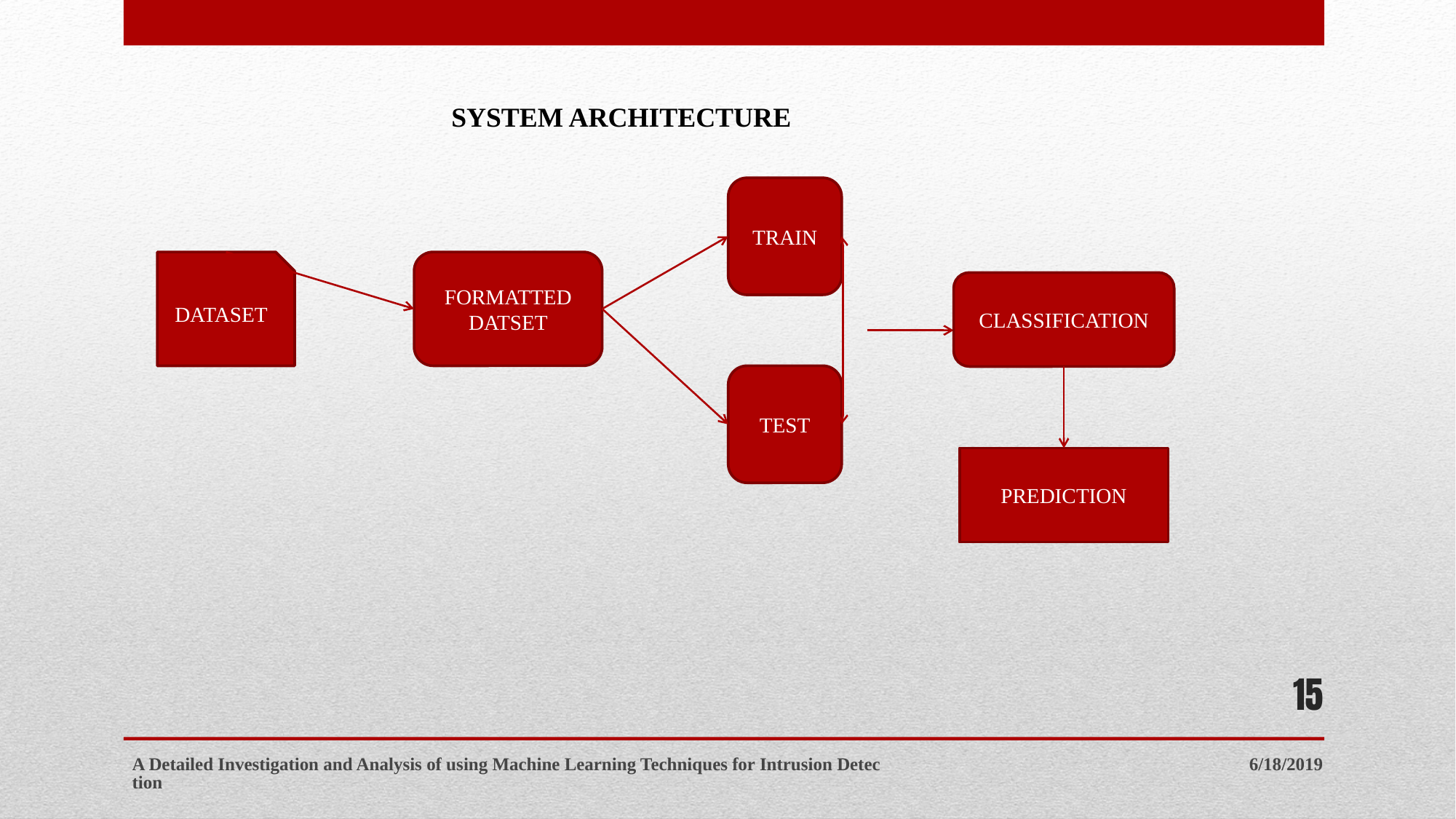

SYSTEM ARCHITECTURE
TRAIN
FORMATTED DATSET
DATASET
CLASSIFICATION
TEST
PREDICTION
15
A Detailed Investigation and Analysis of using Machine Learning Techniques for Intrusion Detection
6/18/2019